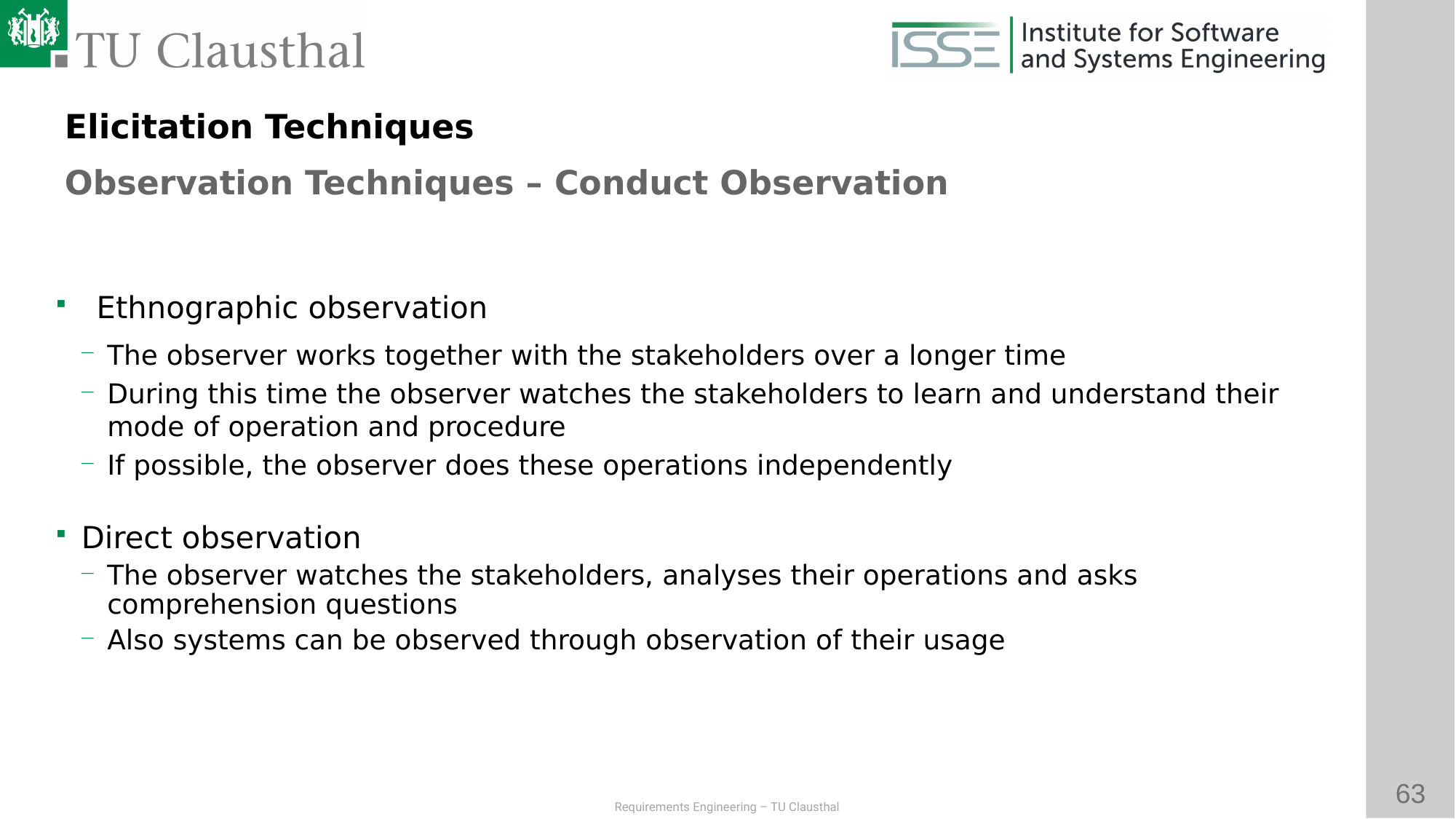

Elicitation Techniques
Observation Techniques – Conduct Observation
# Ethnographic observation
The observer works together with the stakeholders over a longer time
During this time the observer watches the stakeholders to learn and understand their mode of operation and procedure
If possible, the observer does these operations independently

Direct observation
The observer watches the stakeholders, analyses their operations and asks comprehension questions
Also systems can be observed through observation of their usage